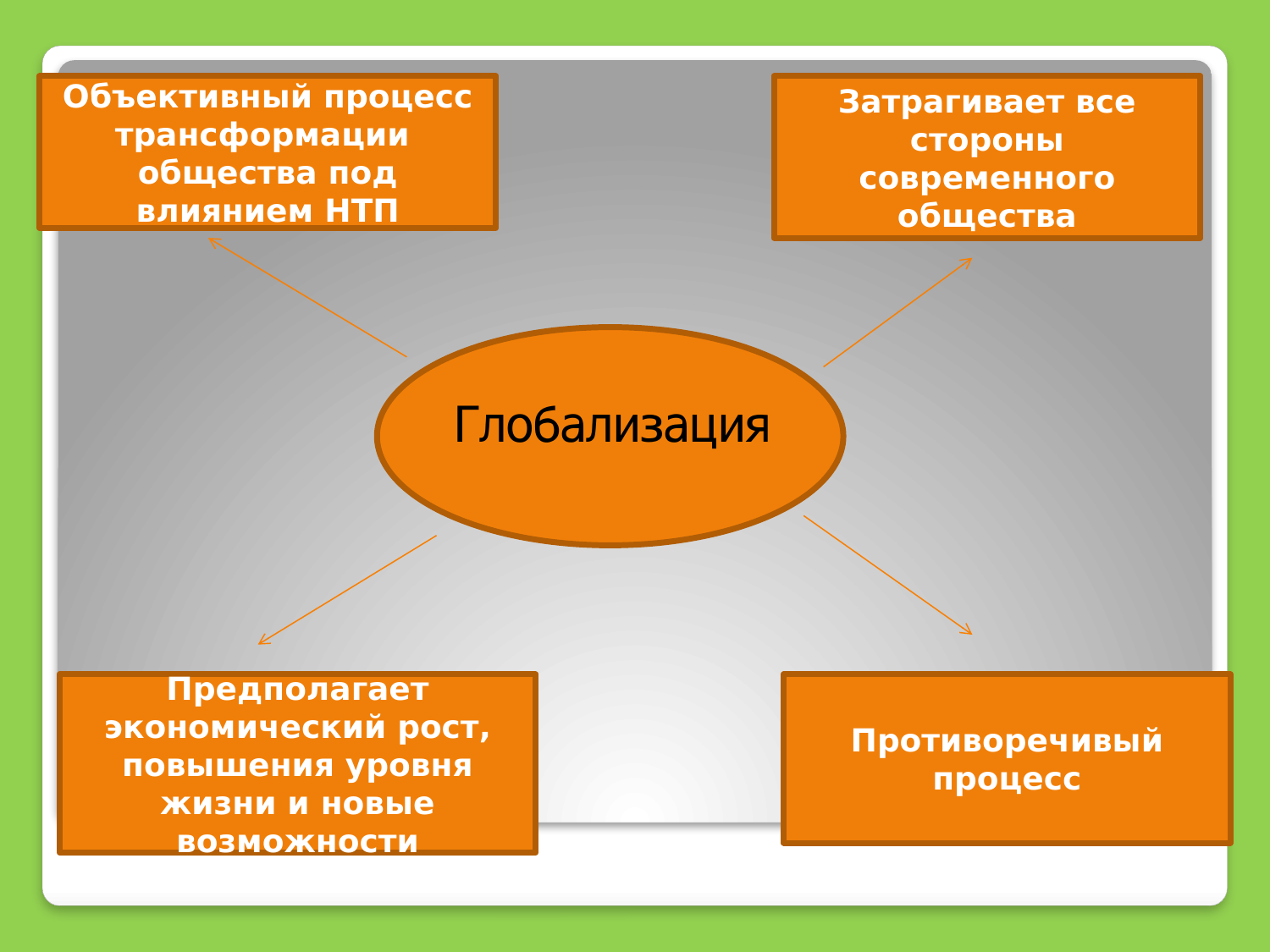

Объективный процесс трансформации  общества под влиянием НТП
Затрагивает все стороны современного общества

 Глобализация
Предполагает экономический рост, повышения уровня жизни и новые возможности
Противоречивый процесс